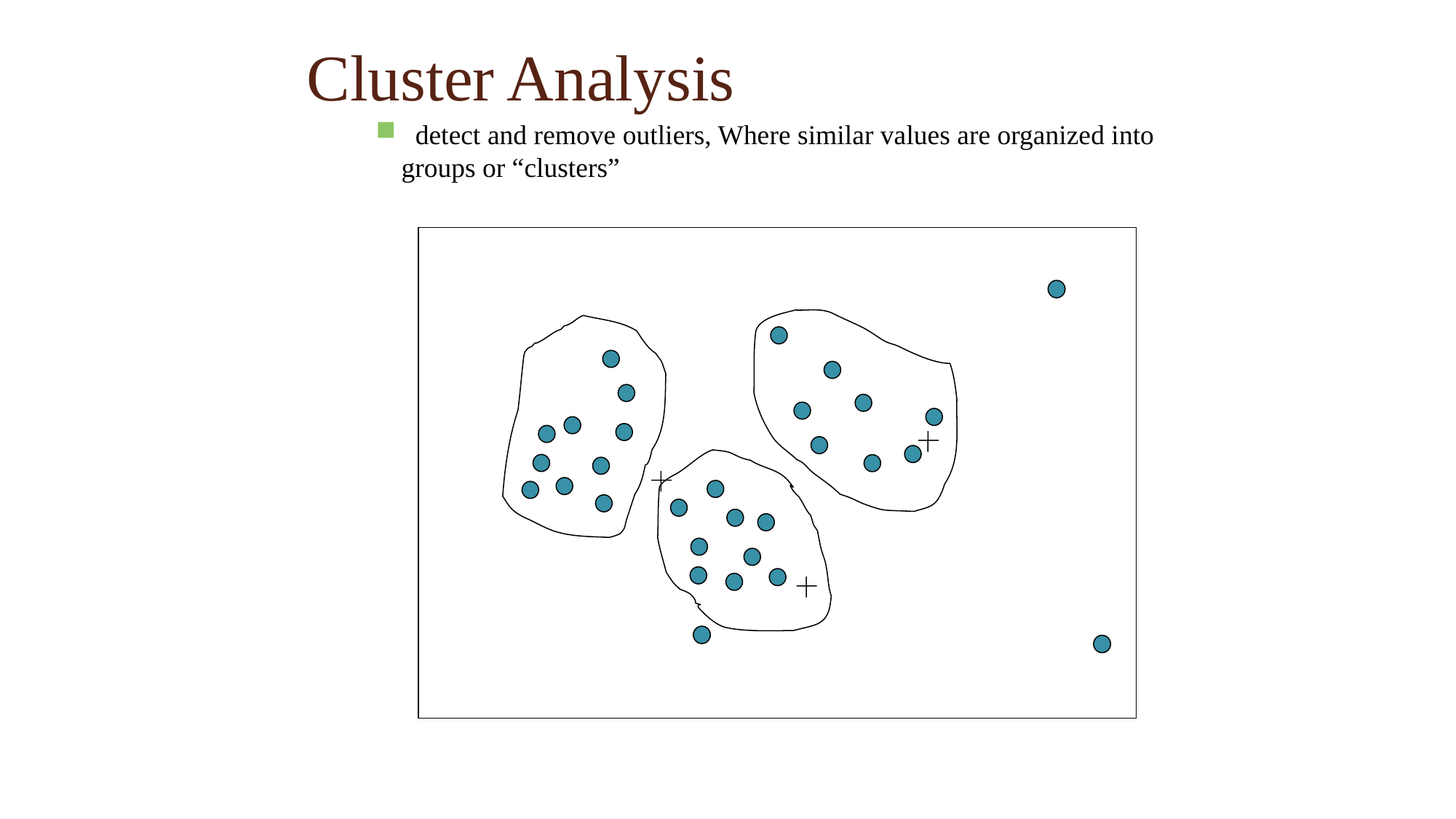

Cluster Analysis
  detect and remove outliers, Where similar values are organized into groups or “clusters”